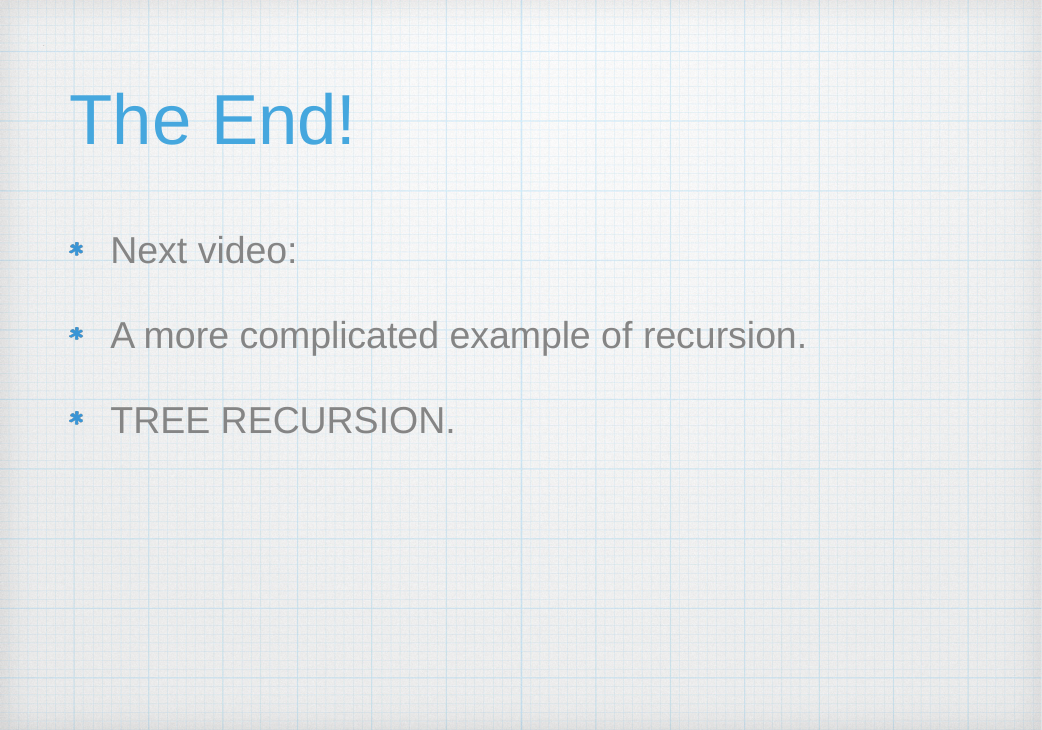

# The End!
Next video:
A more complicated example of recursion.
TREE RECURSION.